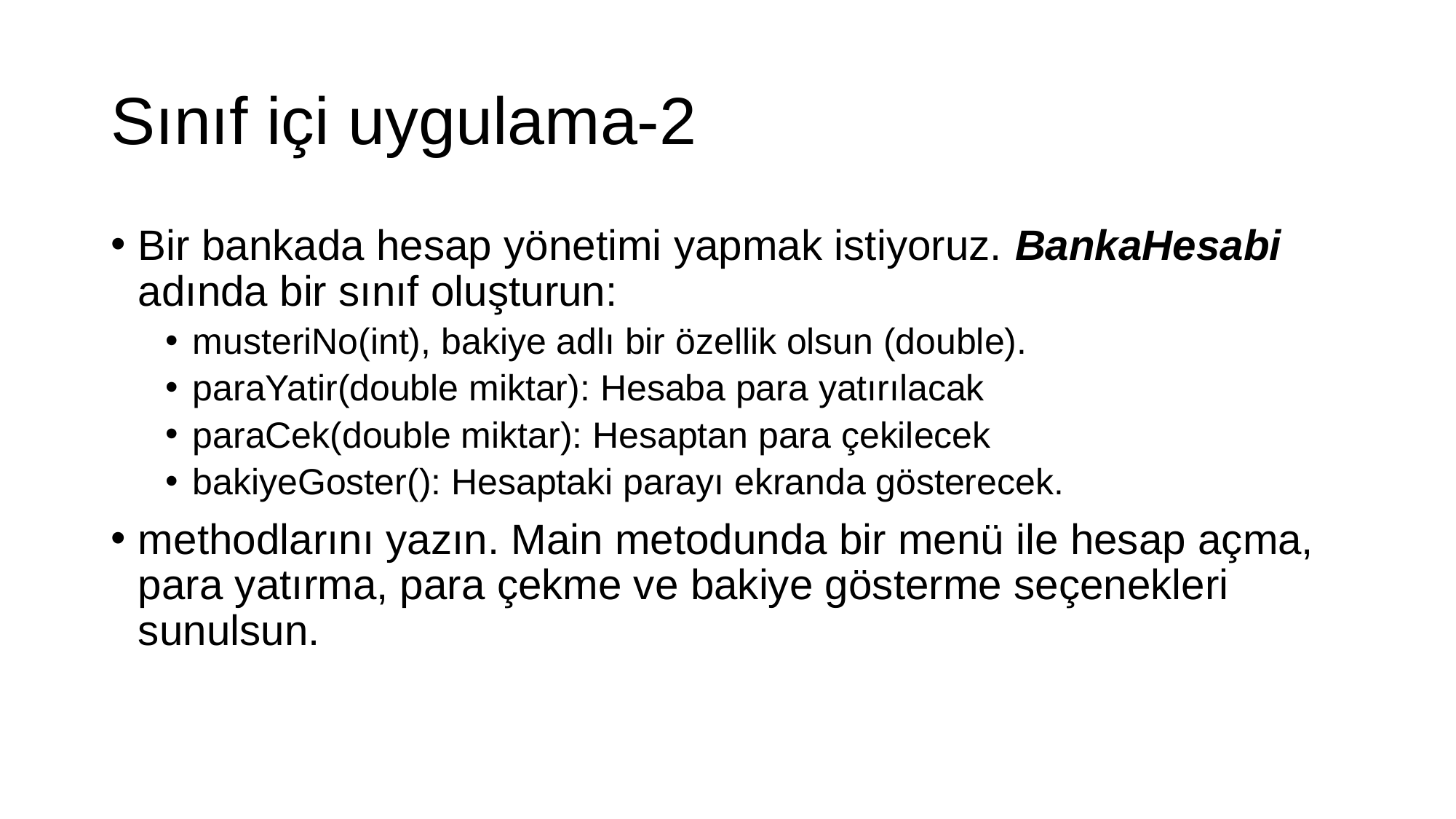

# Sınıf içi uygulama-2
Bir bankada hesap yönetimi yapmak istiyoruz. BankaHesabi adında bir sınıf oluşturun:
musteriNo(int), bakiye adlı bir özellik olsun (double).
paraYatir(double miktar): Hesaba para yatırılacak
paraCek(double miktar): Hesaptan para çekilecek
bakiyeGoster(): Hesaptaki parayı ekranda gösterecek.
methodlarını yazın. Main metodunda bir menü ile hesap açma, para yatırma, para çekme ve bakiye gösterme seçenekleri sunulsun.